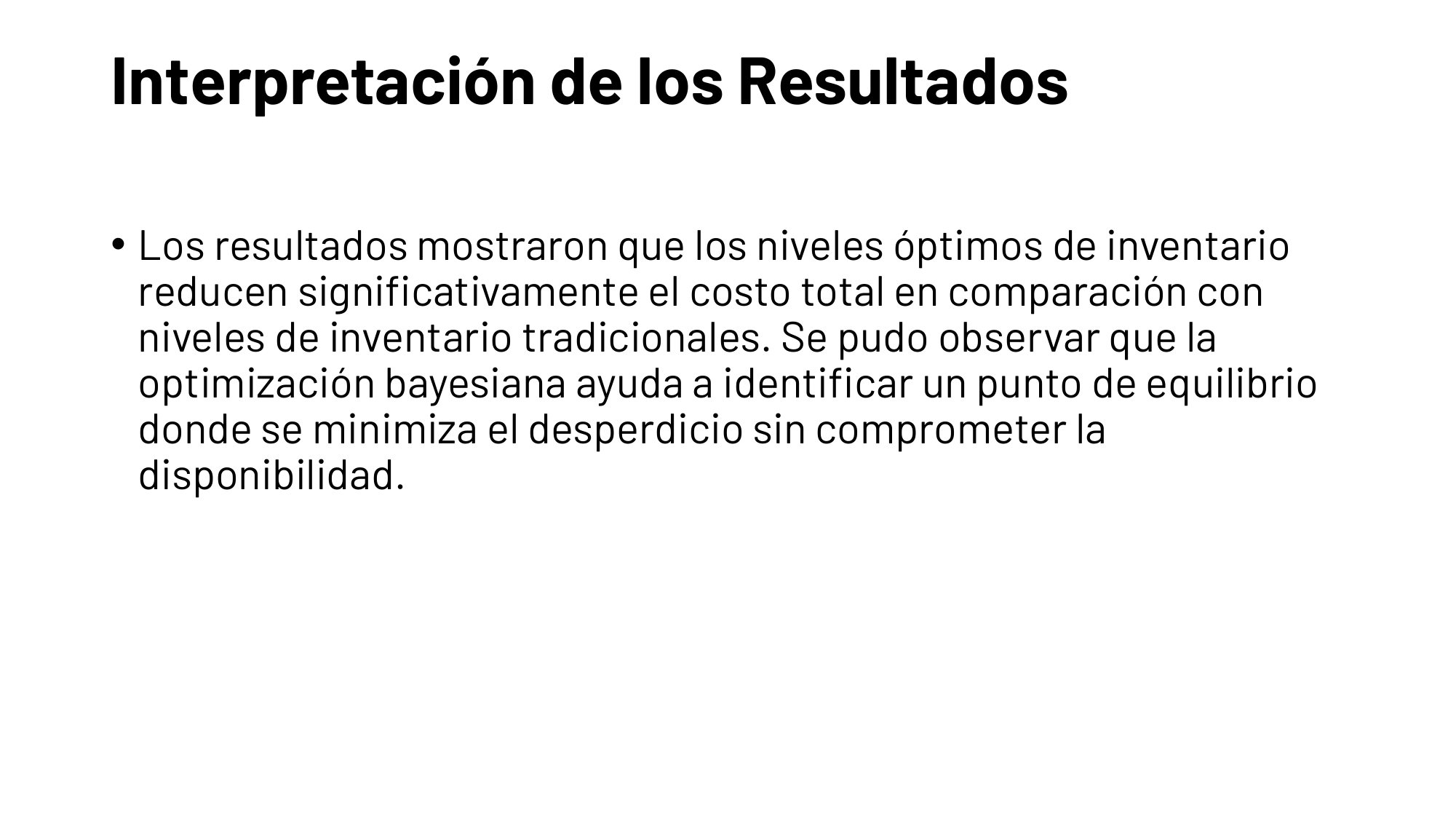

# Interpretación de los Resultados
Los resultados mostraron que los niveles óptimos de inventario reducen significativamente el costo total en comparación con niveles de inventario tradicionales. Se pudo observar que la optimización bayesiana ayuda a identificar un punto de equilibrio donde se minimiza el desperdicio sin comprometer la disponibilidad.